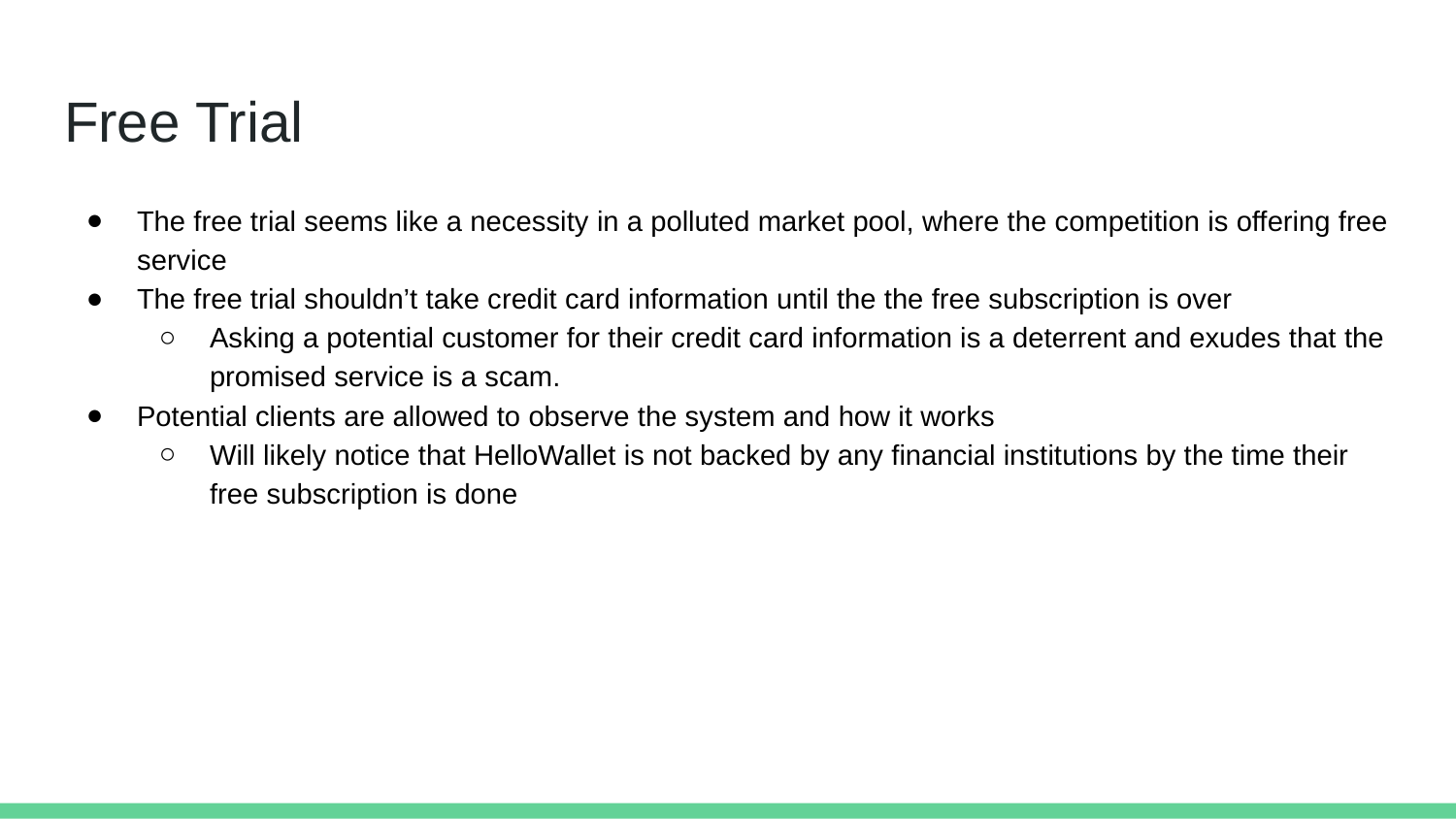

# Free Trial
The free trial seems like a necessity in a polluted market pool, where the competition is offering free service
The free trial shouldn’t take credit card information until the the free subscription is over
Asking a potential customer for their credit card information is a deterrent and exudes that the promised service is a scam.
Potential clients are allowed to observe the system and how it works
Will likely notice that HelloWallet is not backed by any financial institutions by the time their free subscription is done